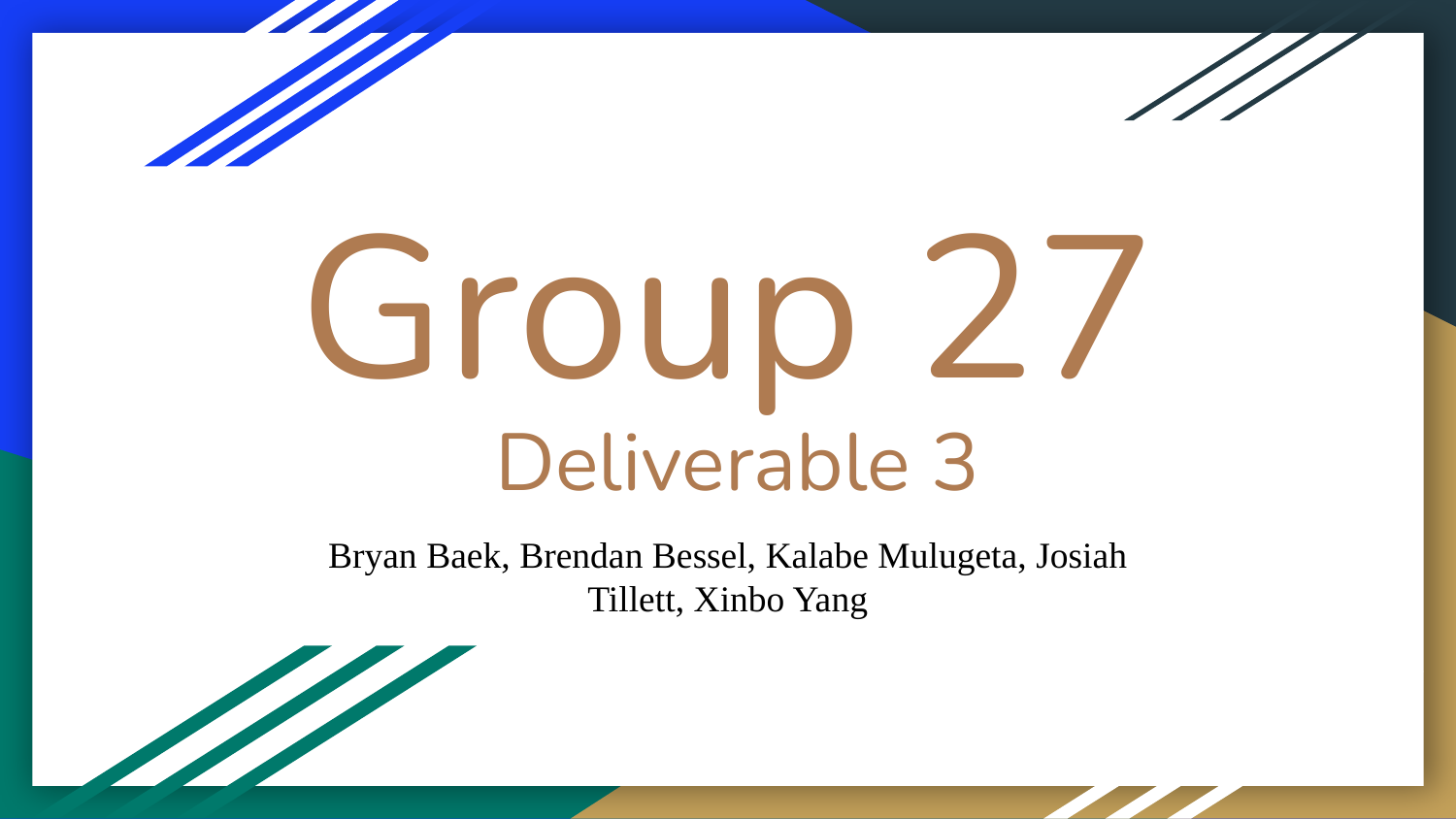

# Group 27
Deliverable 3

Bryan Baek, Brendan Bessel, Kalabe Mulugeta, Josiah Tillett, Xinbo Yang